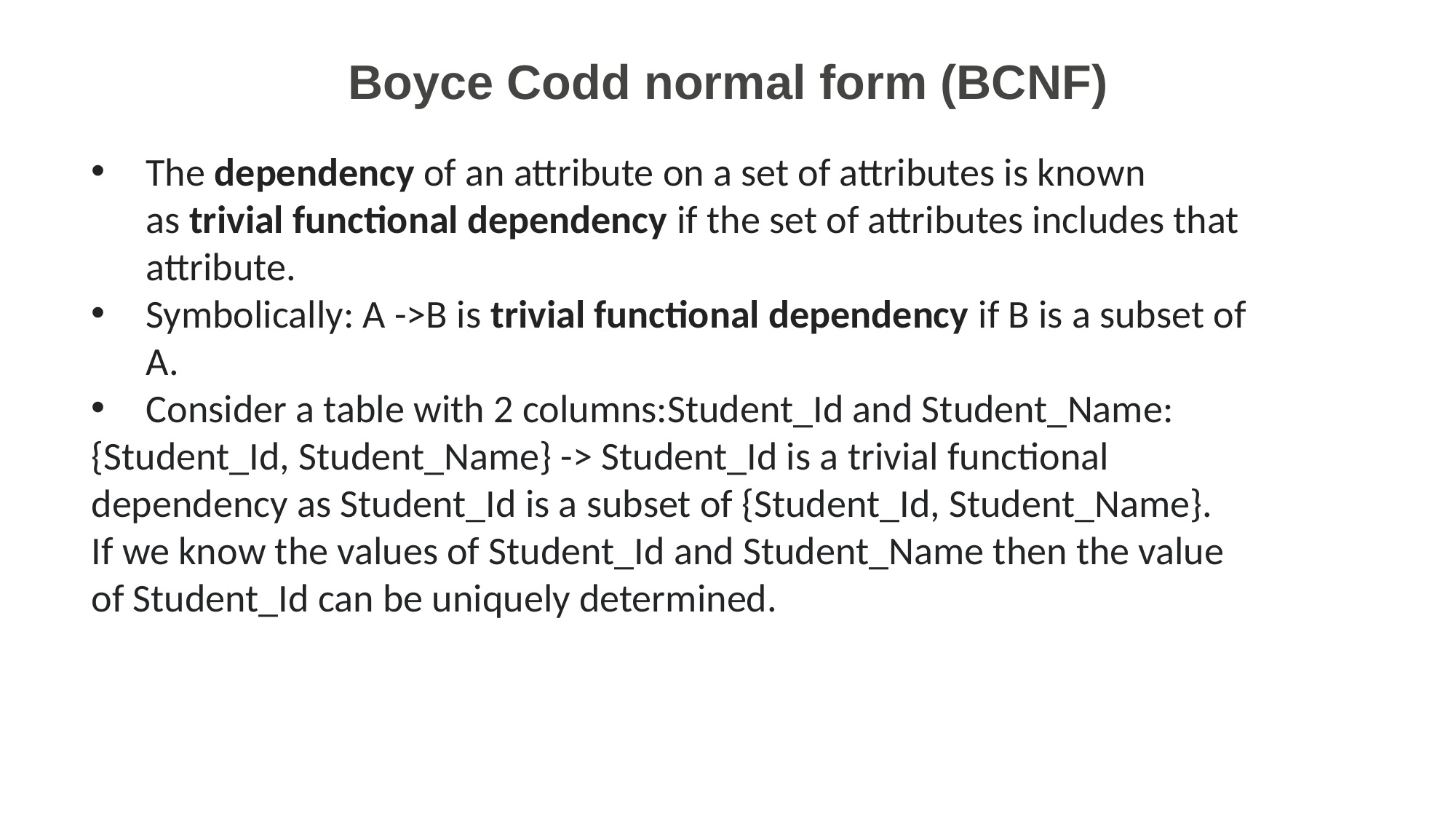

Boyce Codd normal form (BCNF)
The dependency of an attribute on a set of attributes is known as trivial functional dependency if the set of attributes includes that attribute.
Symbolically: A ->B is trivial functional dependency if B is a subset of A.
Consider a table with 2 columns:Student_Id and Student_Name:
{Student_Id, Student_Name} -> Student_Id is a trivial functional dependency as Student_Id is a subset of {Student_Id, Student_Name}.  If we know the values of Student_Id and Student_Name then the value of Student_Id can be uniquely determined.